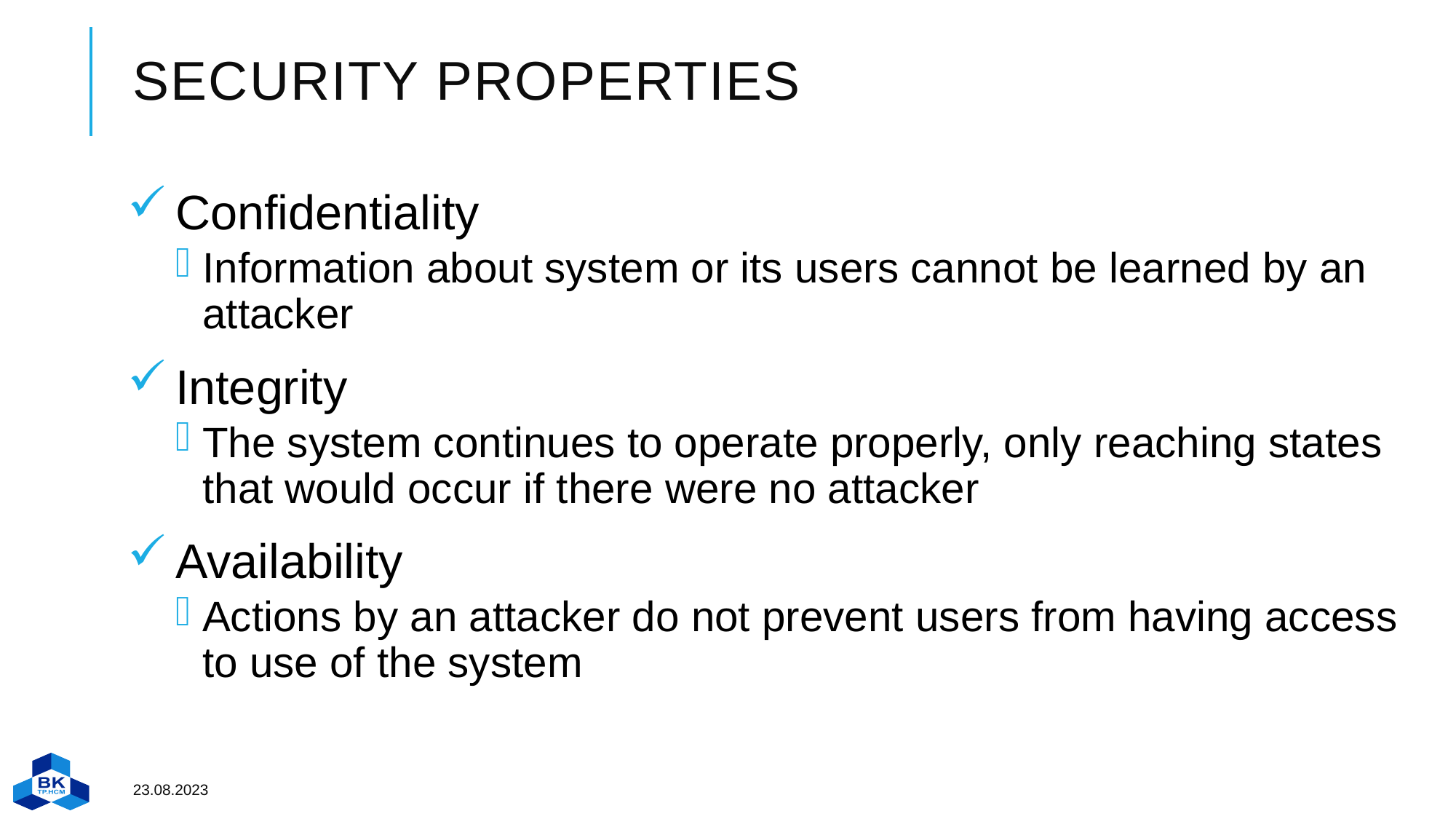

# Security properties
Confidentiality
Information about system or its users cannot be learned by an attacker
Integrity
The system continues to operate properly, only reaching states that would occur if there were no attacker
Availability
Actions by an attacker do not prevent users from having access to use of the system
23.08.2023